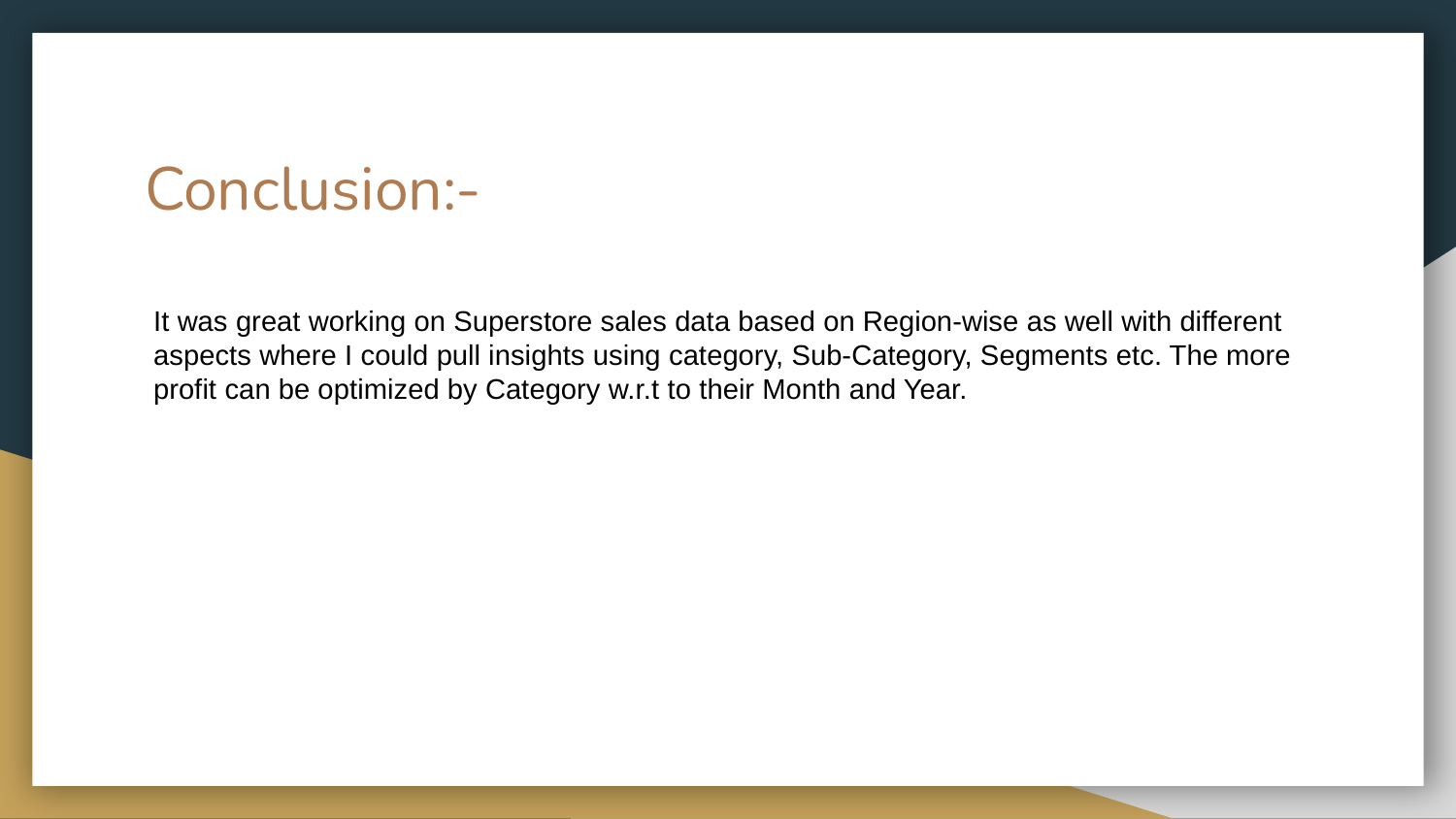

# Conclusion:-
It was great working on Superstore sales data based on Region-wise as well with different aspects where I could pull insights using category, Sub-Category, Segments etc. The more profit can be optimized by Category w.r.t to their Month and Year.